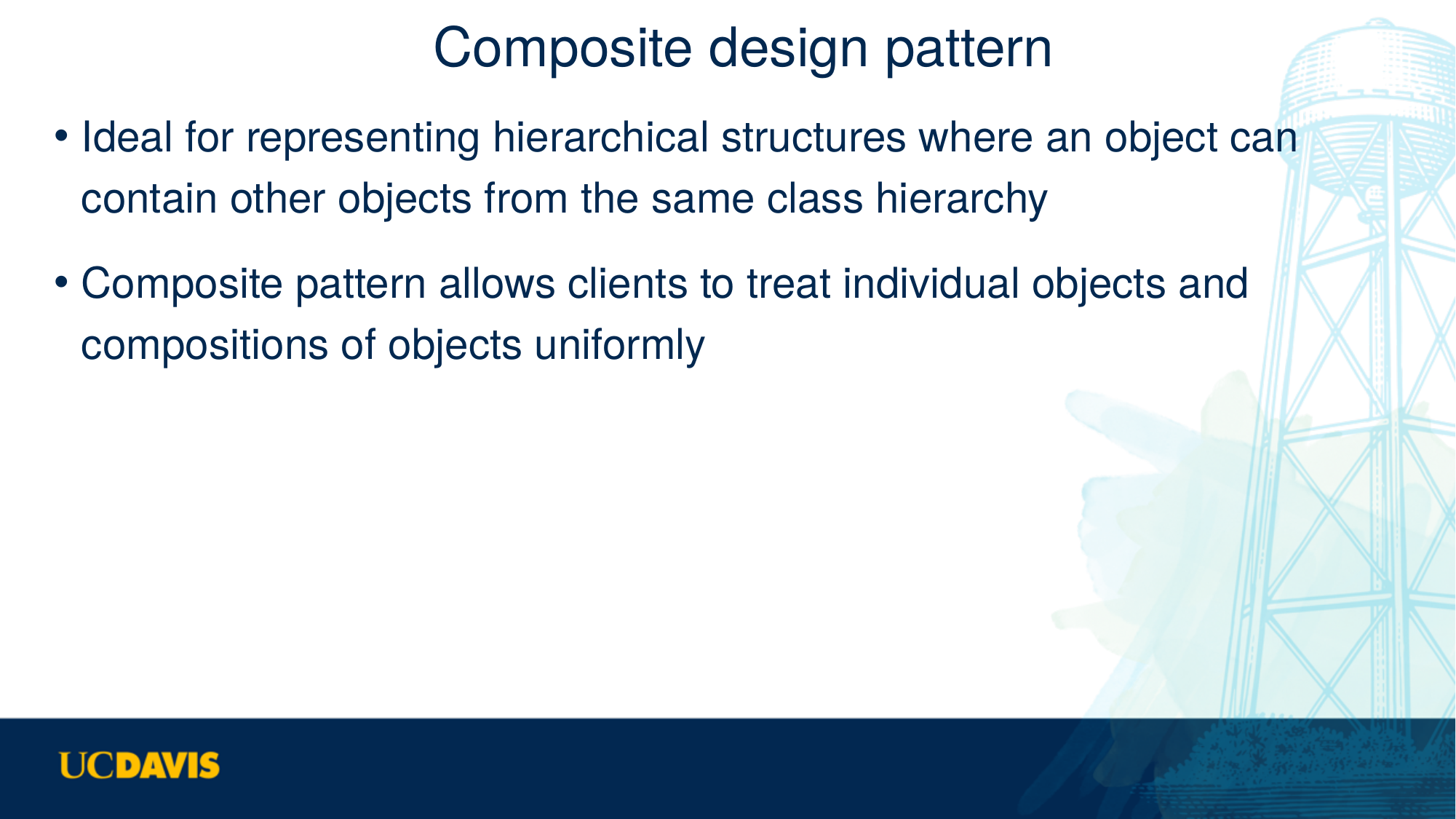

# Composite design pattern
Ideal for representing hierarchical structures where an object can contain other objects from the same class hierarchy
Composite pattern allows clients to treat individual objects and compositions of objects uniformly